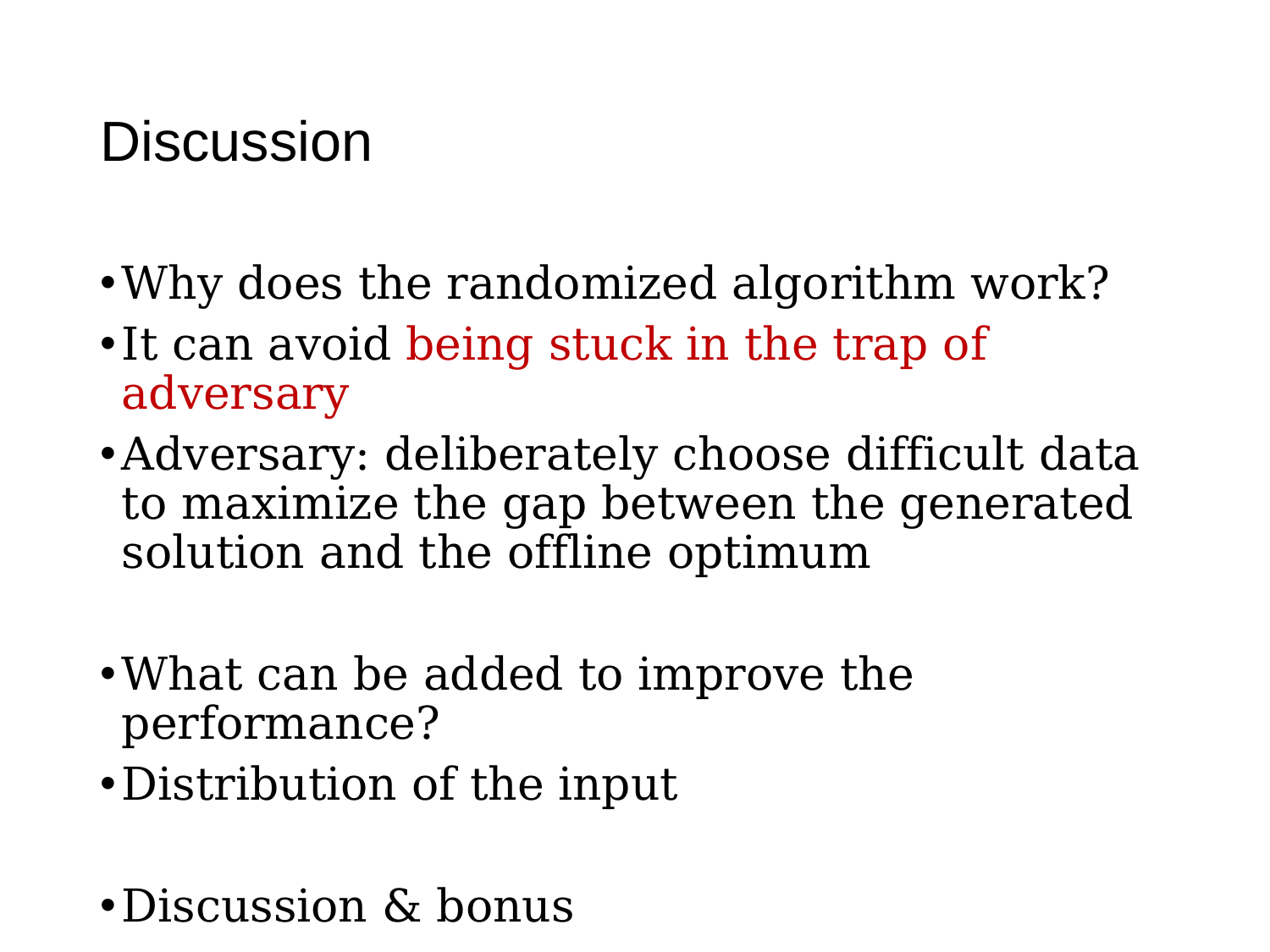

# Discussion
Why does the randomized algorithm work?
It can avoid being stuck in the trap of adversary
Adversary: deliberately choose difficult data to maximize the gap between the generated solution and the offline optimum

What can be added to improve the performance?
Distribution of the input

Discussion & bonus